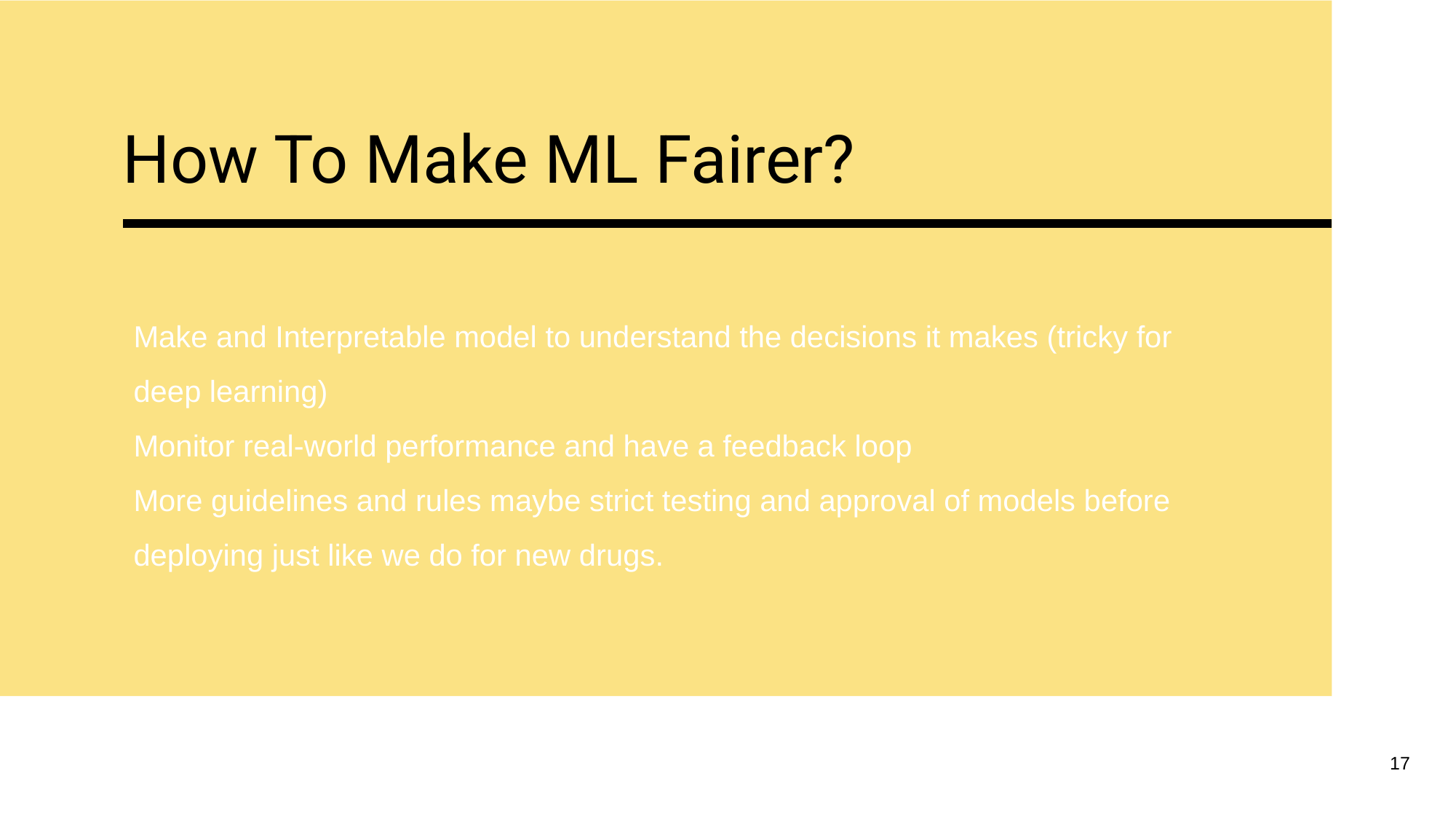

# How To Make ML Fairer?
Make and Interpretable model to understand the decisions it makes (tricky for deep learning)
Monitor real-world performance and have a feedback loop
More guidelines and rules maybe strict testing and approval of models before deploying just like we do for new drugs.

17